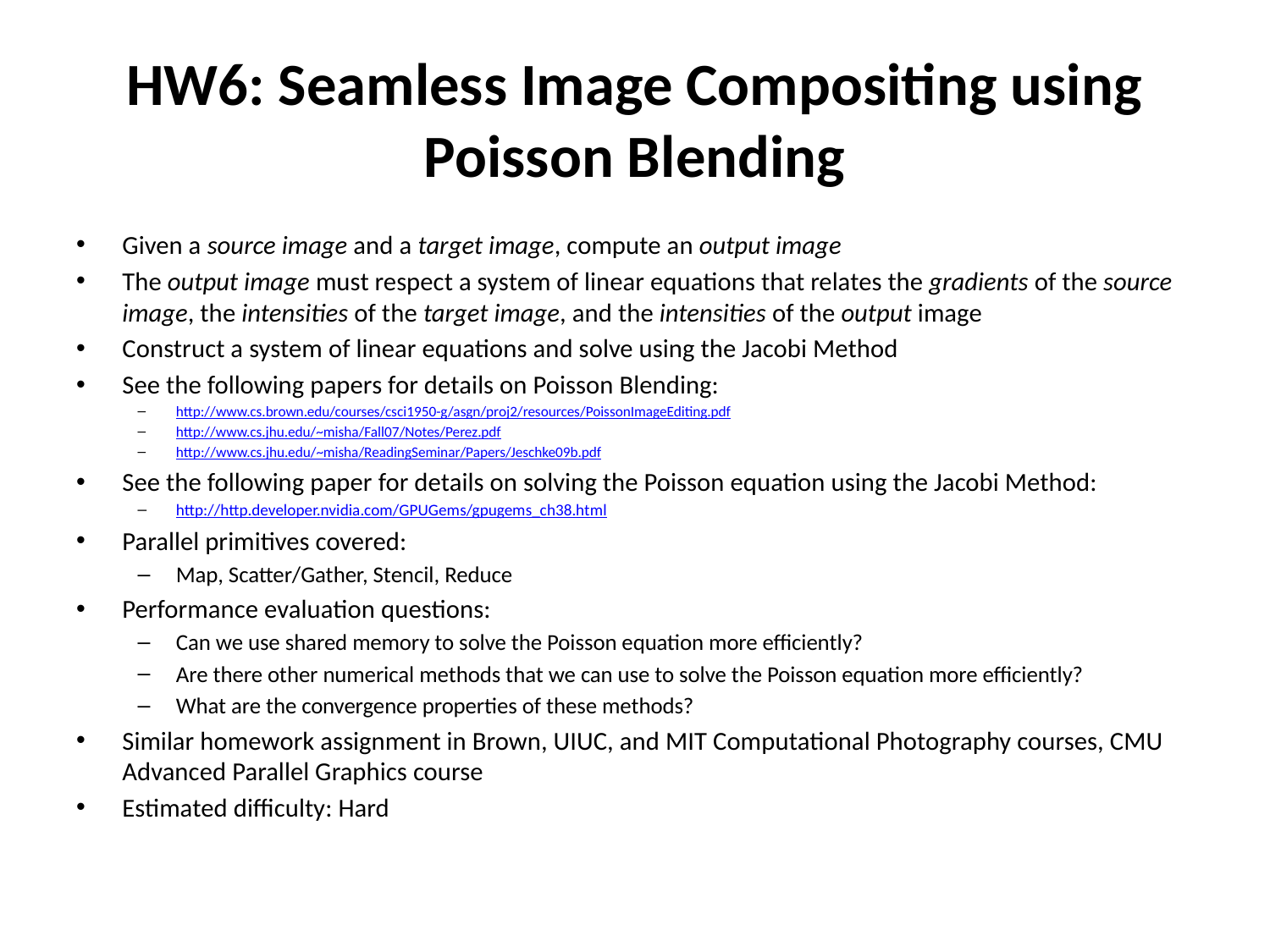

# HW6: Seamless Image Compositing using Poisson Blending
Given a source image and a target image, compute an output image
The output image must respect a system of linear equations that relates the gradients of the source image, the intensities of the target image, and the intensities of the output image
Construct a system of linear equations and solve using the Jacobi Method
See the following papers for details on Poisson Blending:
http://www.cs.brown.edu/courses/csci1950-g/asgn/proj2/resources/PoissonImageEditing.pdf
http://www.cs.jhu.edu/~misha/Fall07/Notes/Perez.pdf
http://www.cs.jhu.edu/~misha/ReadingSeminar/Papers/Jeschke09b.pdf
See the following paper for details on solving the Poisson equation using the Jacobi Method:
http://http.developer.nvidia.com/GPUGems/gpugems_ch38.html
Parallel primitives covered:
Map, Scatter/Gather, Stencil, Reduce
Performance evaluation questions:
Can we use shared memory to solve the Poisson equation more efficiently?
Are there other numerical methods that we can use to solve the Poisson equation more efficiently?
What are the convergence properties of these methods?
Similar homework assignment in Brown, UIUC, and MIT Computational Photography courses, CMU Advanced Parallel Graphics course
Estimated difficulty: Hard